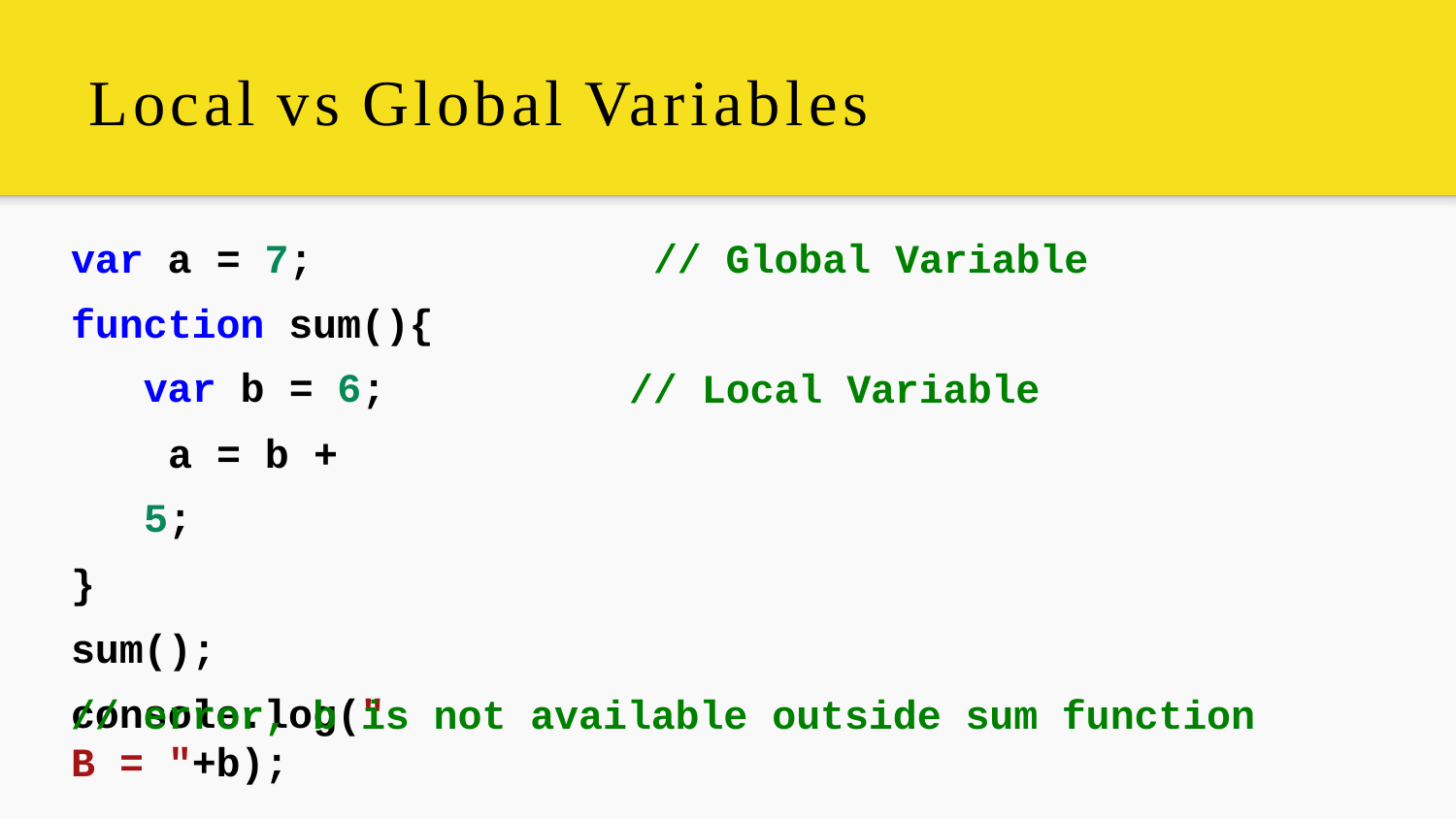

# Local vs Global Variables

var a = 7;  function sum(){
var b = 6;  a = b + 5;
}
sum();
console.log("B = "+b);
// Global Variable
// Local Variable
// error, b is not available outside sum function